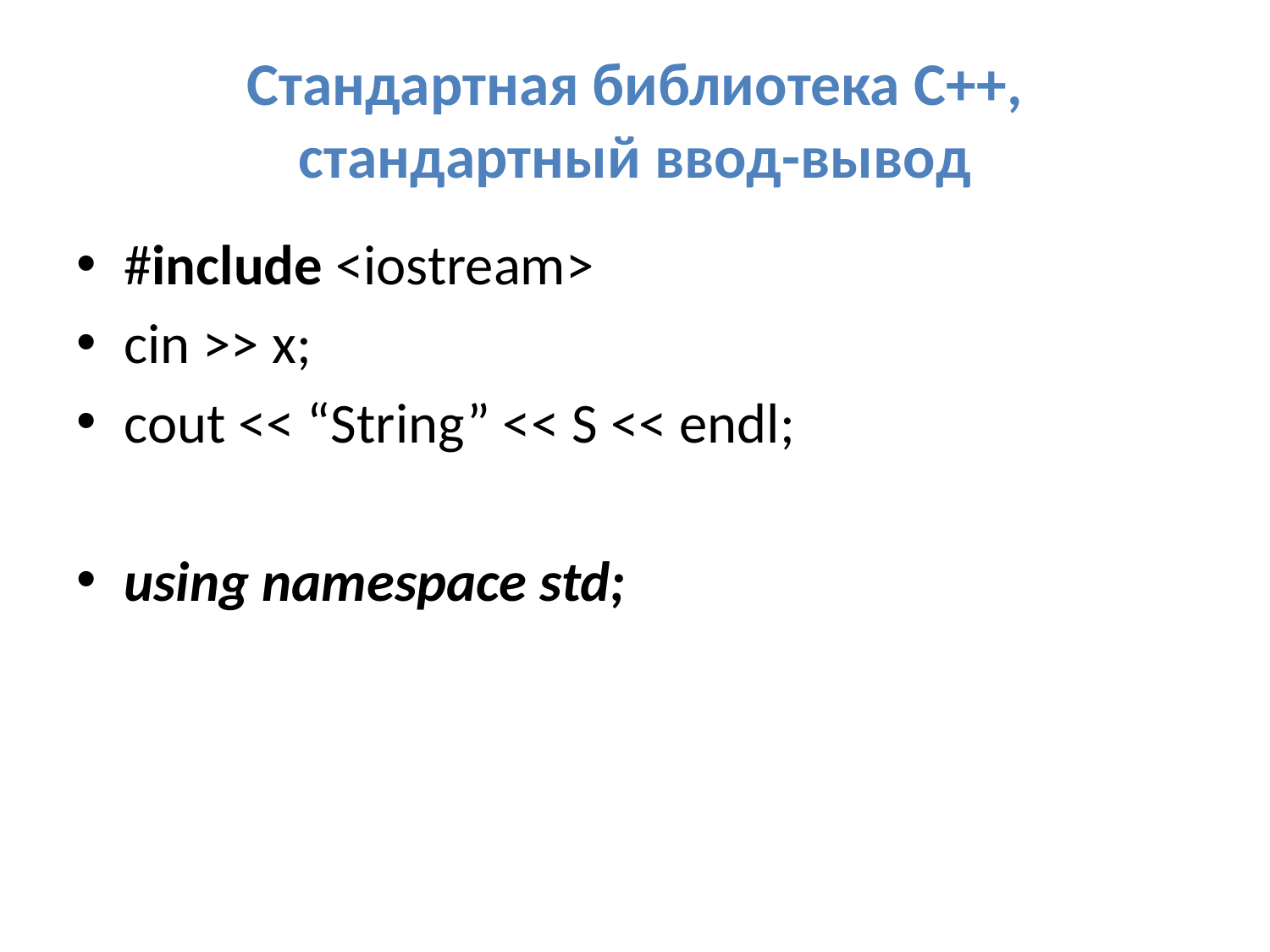

# Стандартная библиотека С++, стандартный ввод-вывод
#include <iostream>
cin >> x;
cout << “String” << S << endl;

using namespace std;